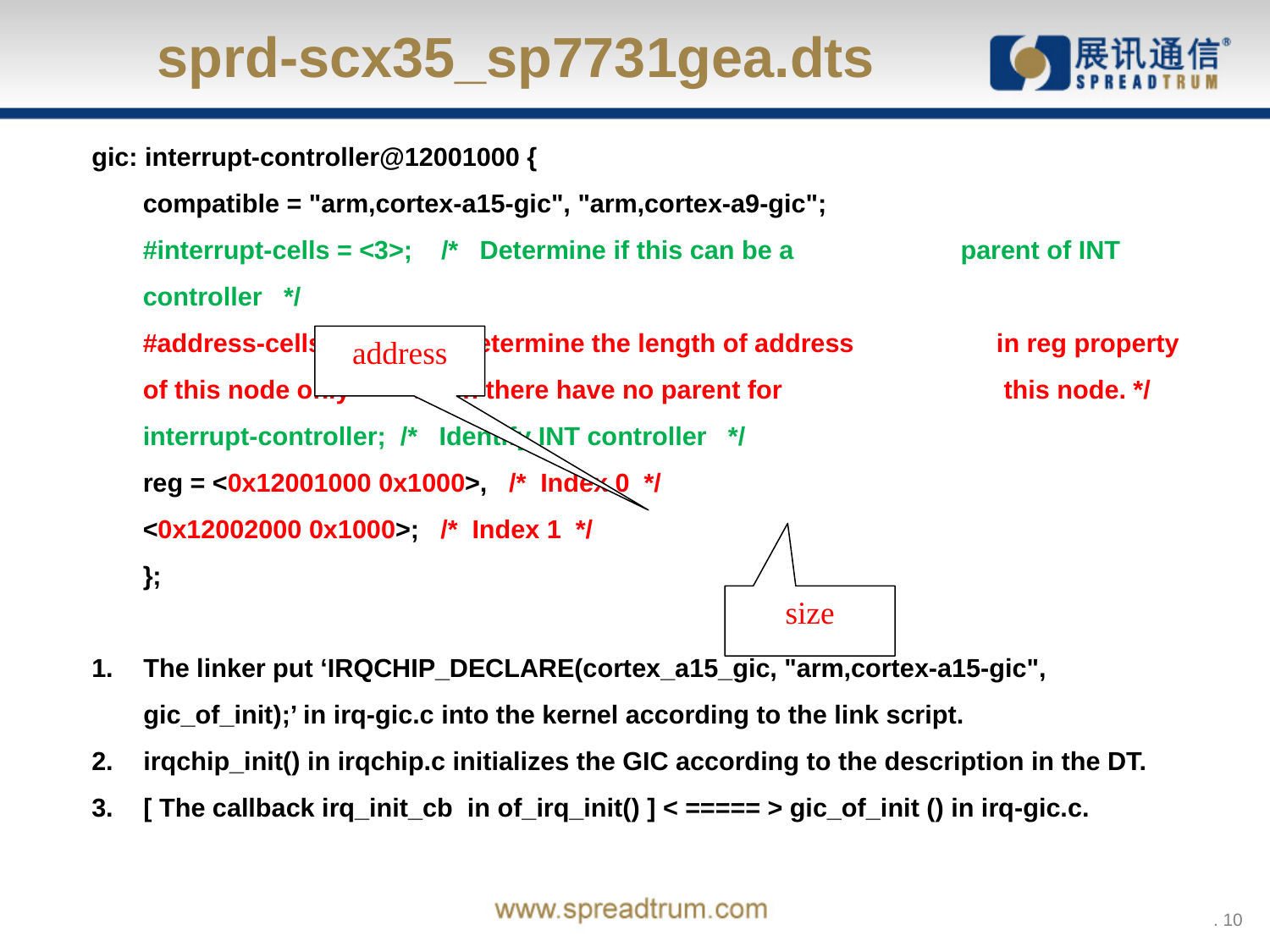

sprd-scx35_sp7731gea.dts
gic: interrupt-controller@12001000 {
							compatible = "arm,cortex-a15-gic", "arm,cortex-a9-gic";
							#interrupt-cells = <3>;    /*   Determine if this can be a 											parent of INT controller   */
							#address-cells = <0>;  /*   Determine the length of address 										     in reg property of this node only 										     when there have no parent for 										      this node. */
							interrupt-controller;  /*   Identify INT controller   */
							reg = <0x12001000 0x1000>,   /*  Index 0  */
								<0x12002000 0x1000>;   /*  Index 1  */
						};

The linker put ‘IRQCHIP_DECLARE(cortex_a15_gic, "arm,cortex-a15-gic", gic_of_init);’ in irq-gic.c into the kernel according to the link script.
irqchip_init() in irqchip.c initializes the GIC according to the description in the DT.
[ The callback irq_init_cb  in of_irq_init() ] < ===== > gic_of_init () in irq-gic.c.
address
size
  . 10